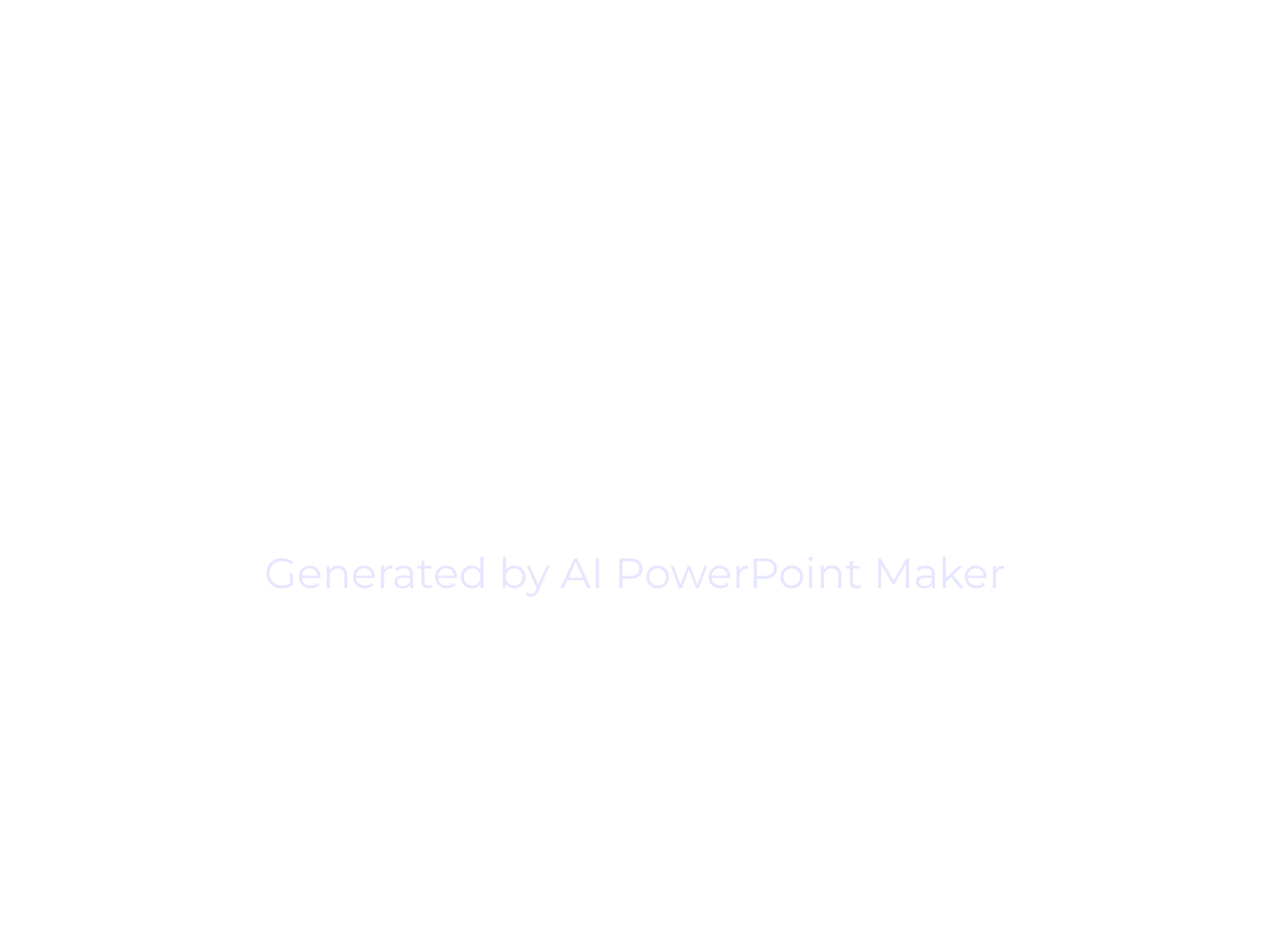

# Photosynthesis: The Green Machine
Generated by AI PowerPoint Maker